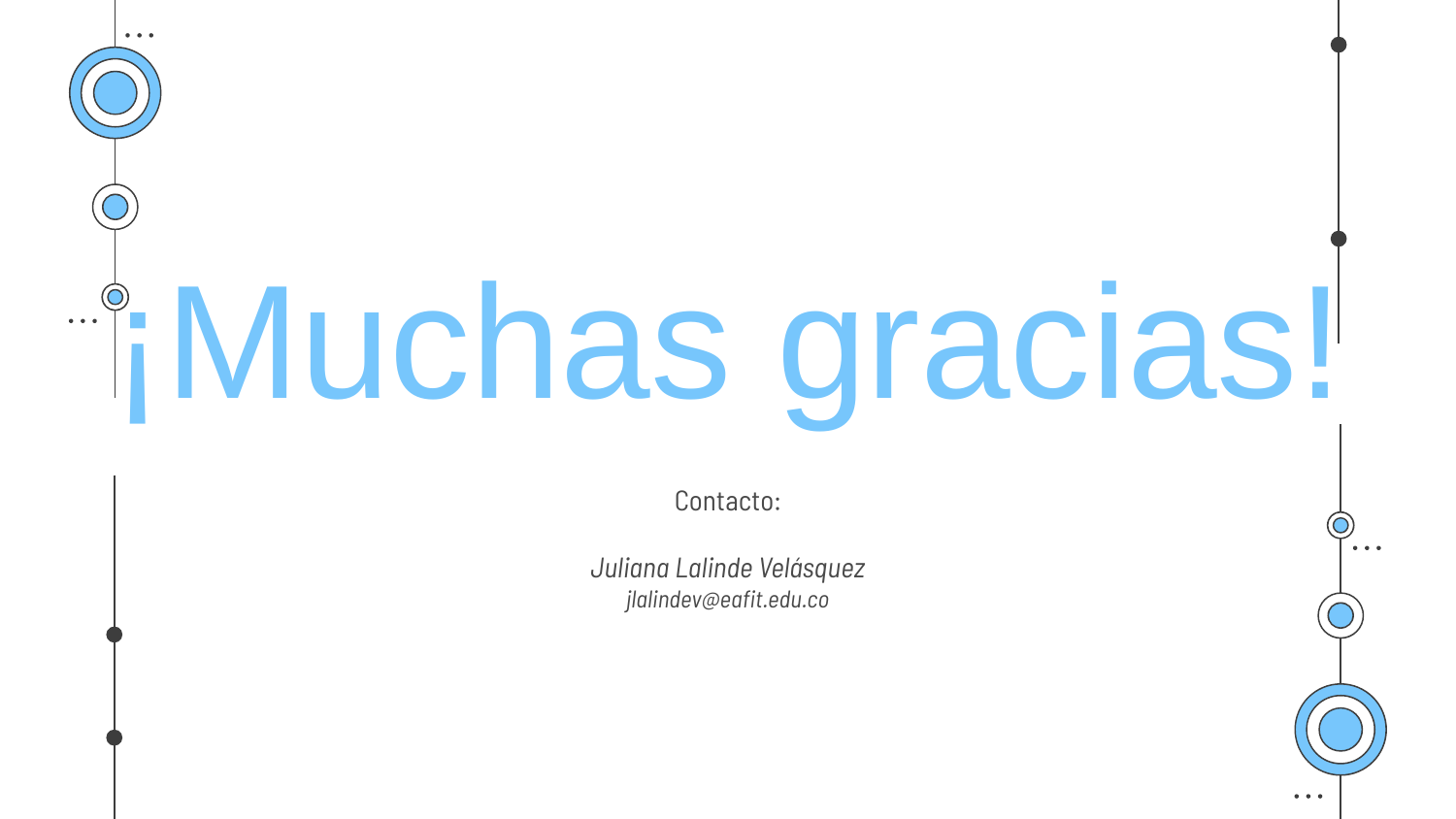

¡Muchas gracias!
Contacto:

Juliana Lalinde Velásquez
jlalindev@eafit.edu.co